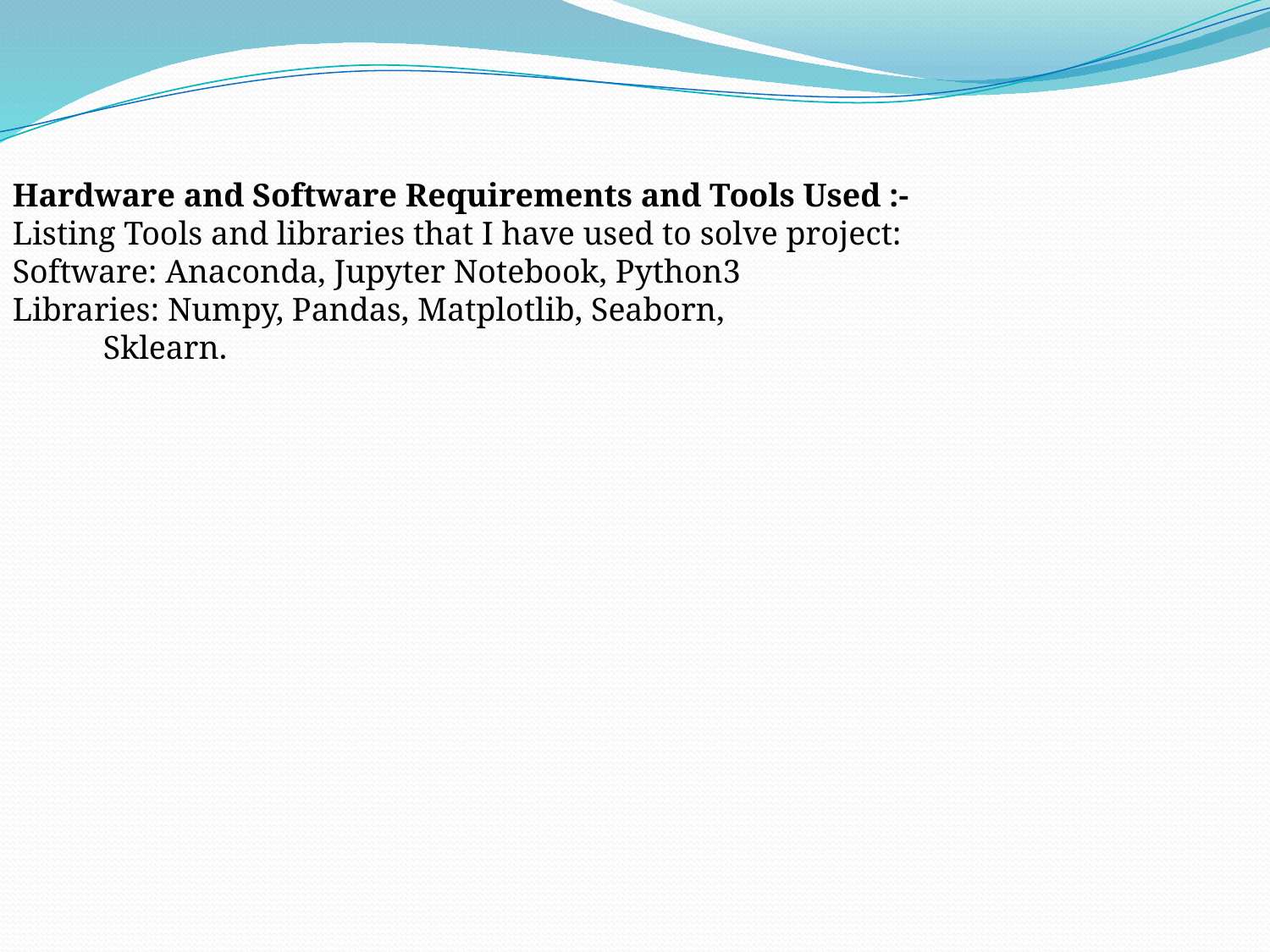

Hardware and Software Requirements and Tools Used :-
Listing Tools and libraries that I have used to solve project:
Software: Anaconda, Jupyter Notebook, Python3
Libraries: Numpy, Pandas, Matplotlib, Seaborn,
           Sklearn.